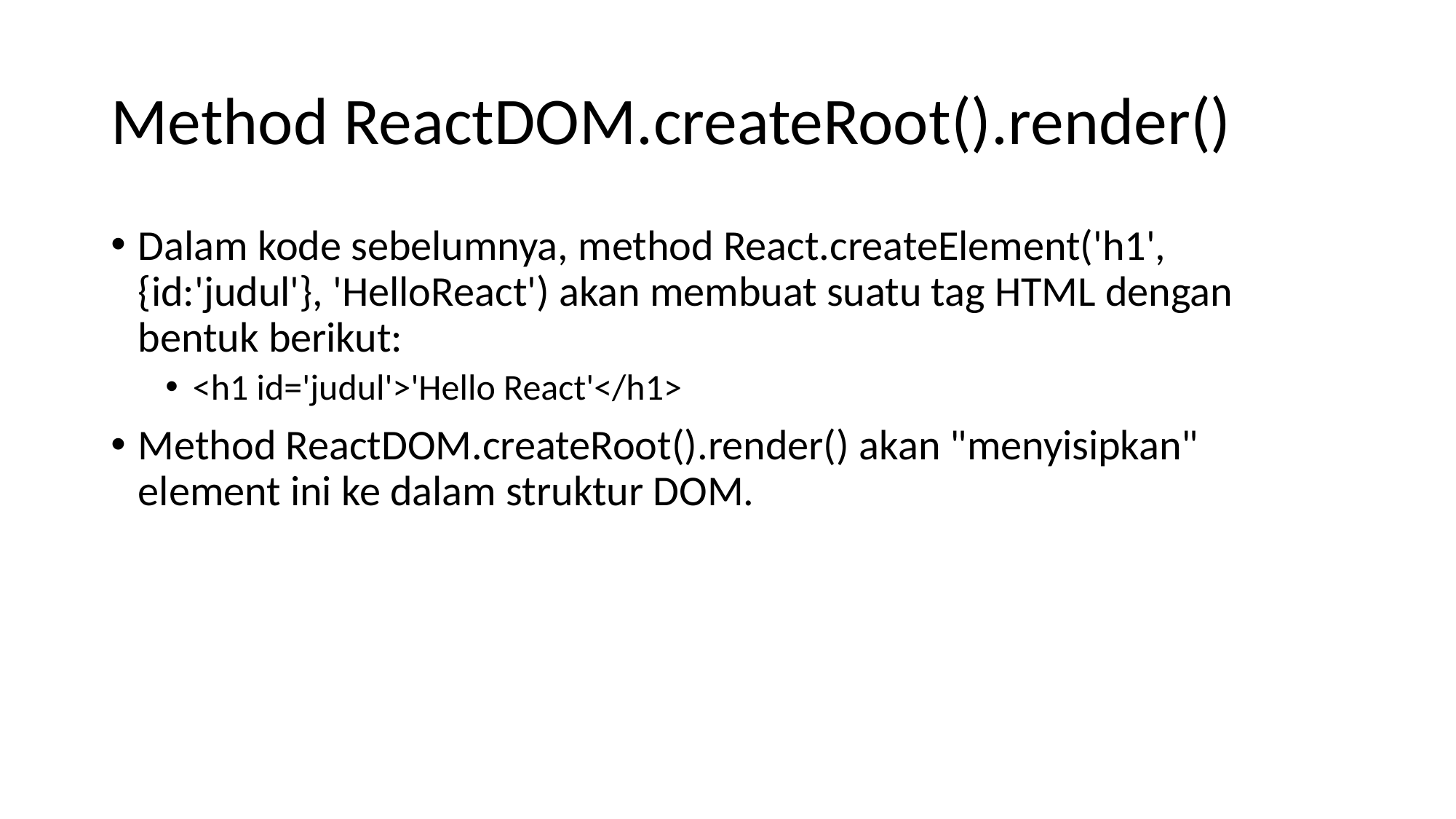

# Method ReactDOM.createRoot().render()
Dalam kode sebelumnya, method React.createElement('h1', {id:'judul'}, 'HelloReact') akan membuat suatu tag HTML dengan bentuk berikut:
<h1 id='judul'>'Hello React'</h1>
Method ReactDOM.createRoot().render() akan "menyisipkan" element ini ke dalam struktur DOM.